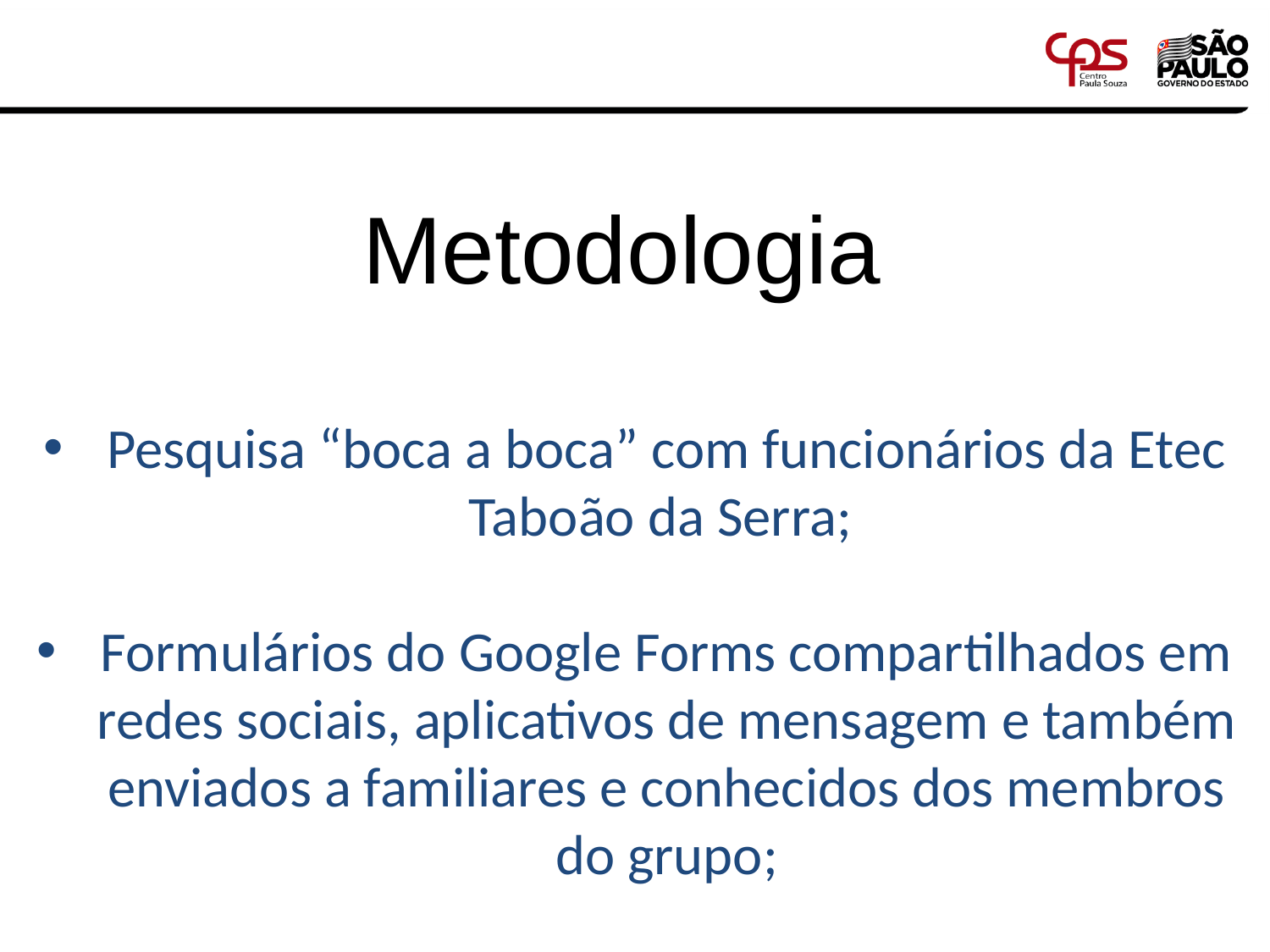

# Metodologia
Pesquisa “boca a boca” com funcionários da Etec Taboão da Serra;

Formulários do Google Forms compartilhados em redes sociais, aplicativos de mensagem e também enviados a familiares e conhecidos dos membros do grupo;